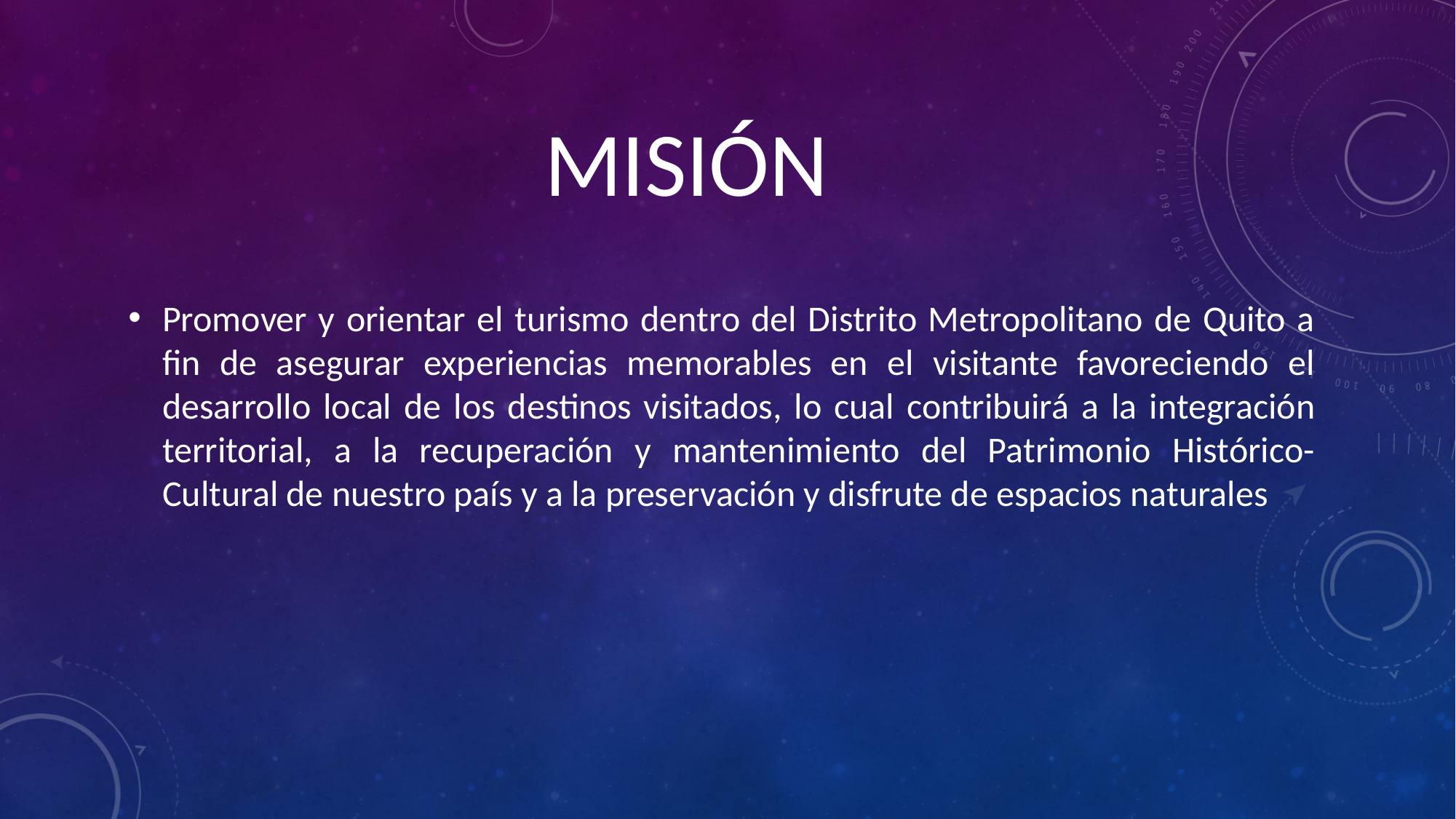

# Misión
Promover y orientar el turismo dentro del Distrito Metropolitano de Quito a fin de asegurar experiencias memorables en el visitante favoreciendo el desarrollo local de los destinos visitados, lo cual contribuirá a la integración territorial, a la recuperación y mantenimiento del Patrimonio Histórico-Cultural de nuestro país y a la preservación y disfrute de espacios naturales